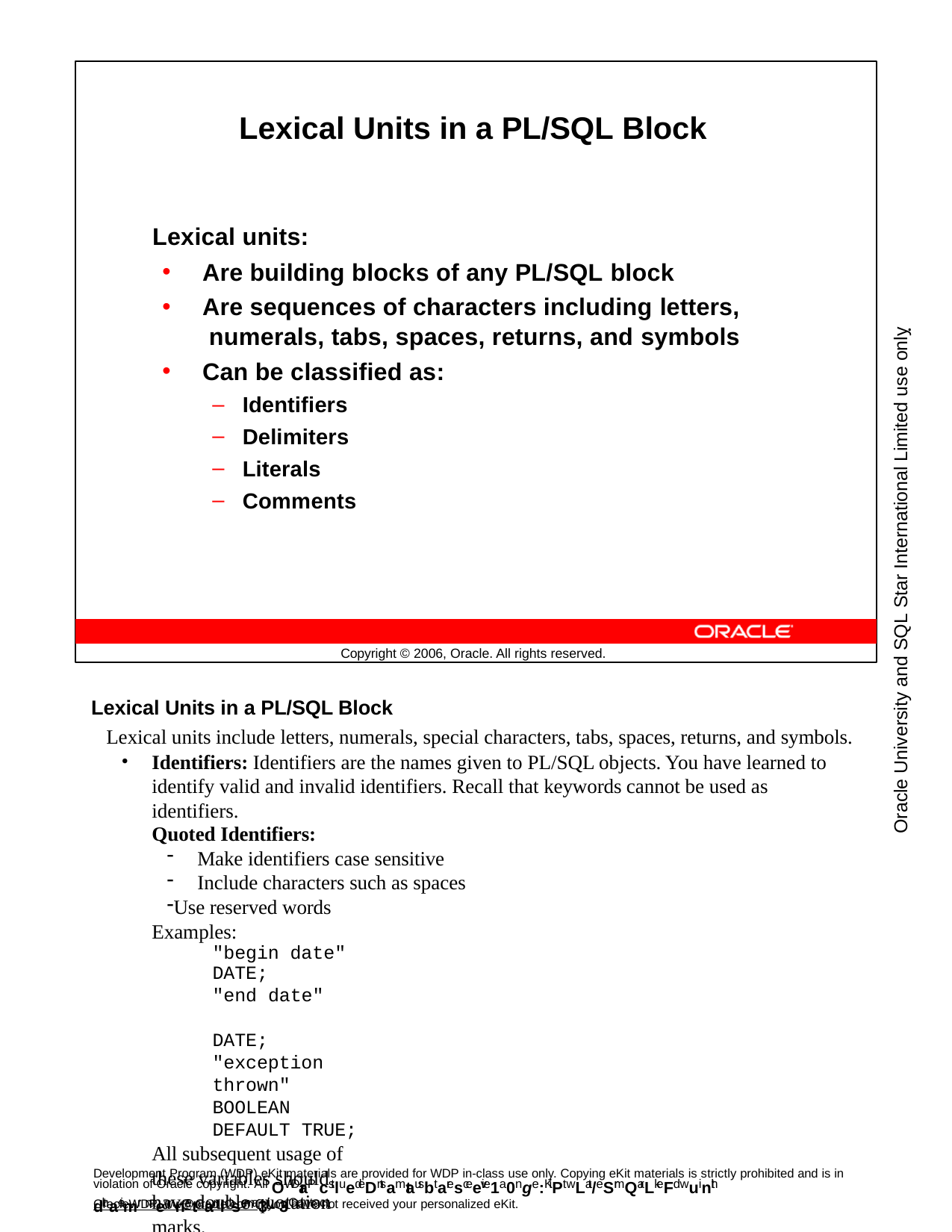

Lexical Units in a PL/SQL Block
Lexical units:
Are building blocks of any PL/SQL block
Are sequences of characters including letters,  numerals, tabs, spaces, returns, and symbols
Can be classified as:
Identifiers
Delimiters
Literals
Comments
Oracle University and SQL Star International Limited use onlyฺ
Copyright © 2006, Oracle. All rights reserved.
Lexical Units in a PL/SQL Block
Lexical units include letters, numerals, special characters, tabs, spaces, returns, and symbols.
Identifiers: Identifiers are the names given to PL/SQL objects. You have learned to  identify valid and invalid identifiers. Recall that keywords cannot be used as  identifiers.
Quoted Identifiers:
Make identifiers case sensitive
Include characters such as spaces
Use reserved words  Examples:
"begin date" DATE;
"end date"	DATE;
"exception thrown" BOOLEAN DEFAULT TRUE;
All subsequent usage of these variables should have double quotation marks.
Delimiters: Delimiters are symbols that have special meaning. You have already  learned that the semicolon (;) is used to terminate a SQL or PL/SQL statement.  Therefore, ; is the best example of a delimiter.
For more information, please refer to the PL/SQL User’s Guide and Reference.
Development Program (WDP) eKit materials are provided for WDP in-class use only. Copying eKit materials is strictly prohibited and is in
violation of Oracle copyright. All OWDraP cstluedeDntsamtausbt aresceeive1a0nge:KiPt wLat/eSrmQarLkeFd wuinth dthaeimr naemnetaanldsema3il-. 3Contact
OracleWDP_ww@oracle.com if you have not received your personalized eKit.